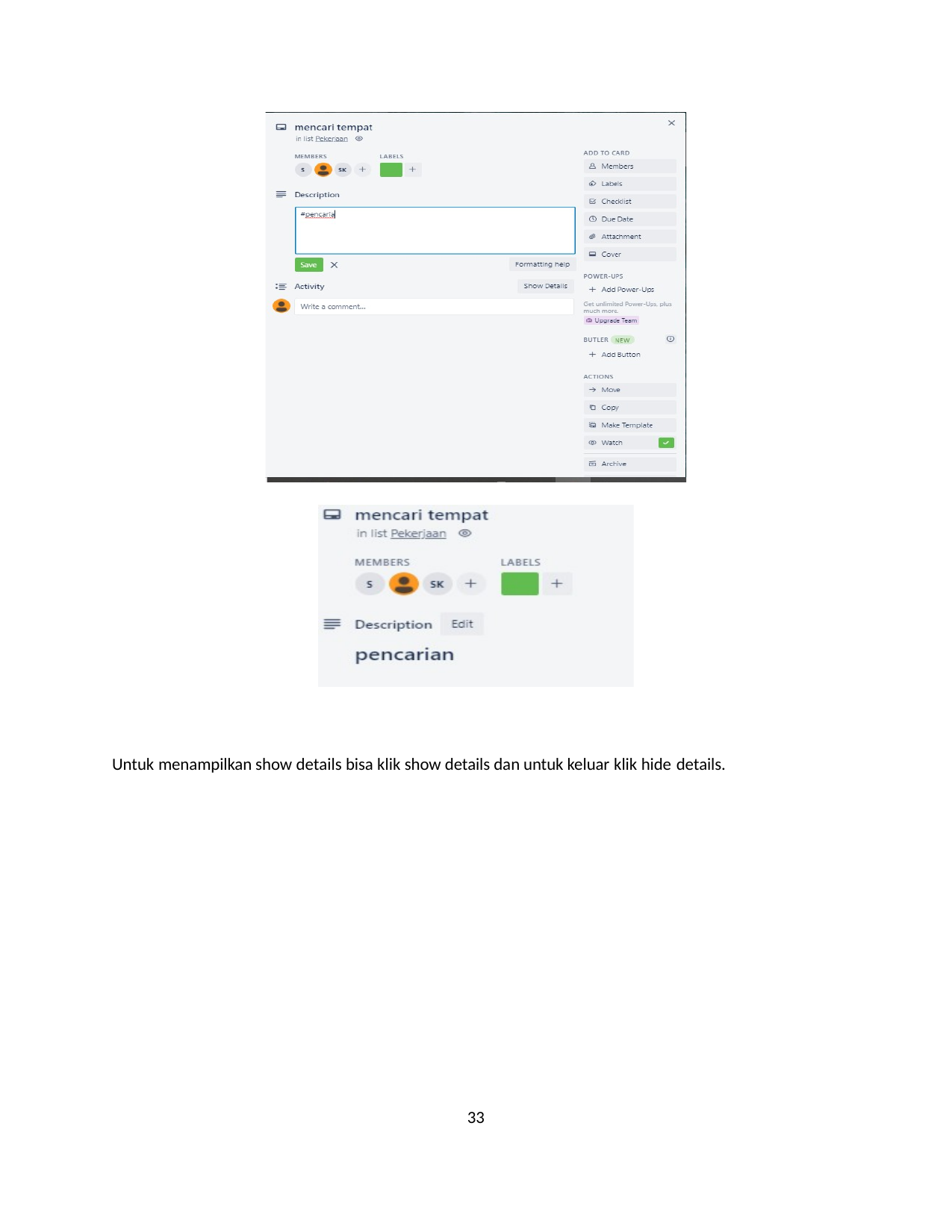

Untuk menampilkan show details bisa klik show details dan untuk keluar klik hide details.
33